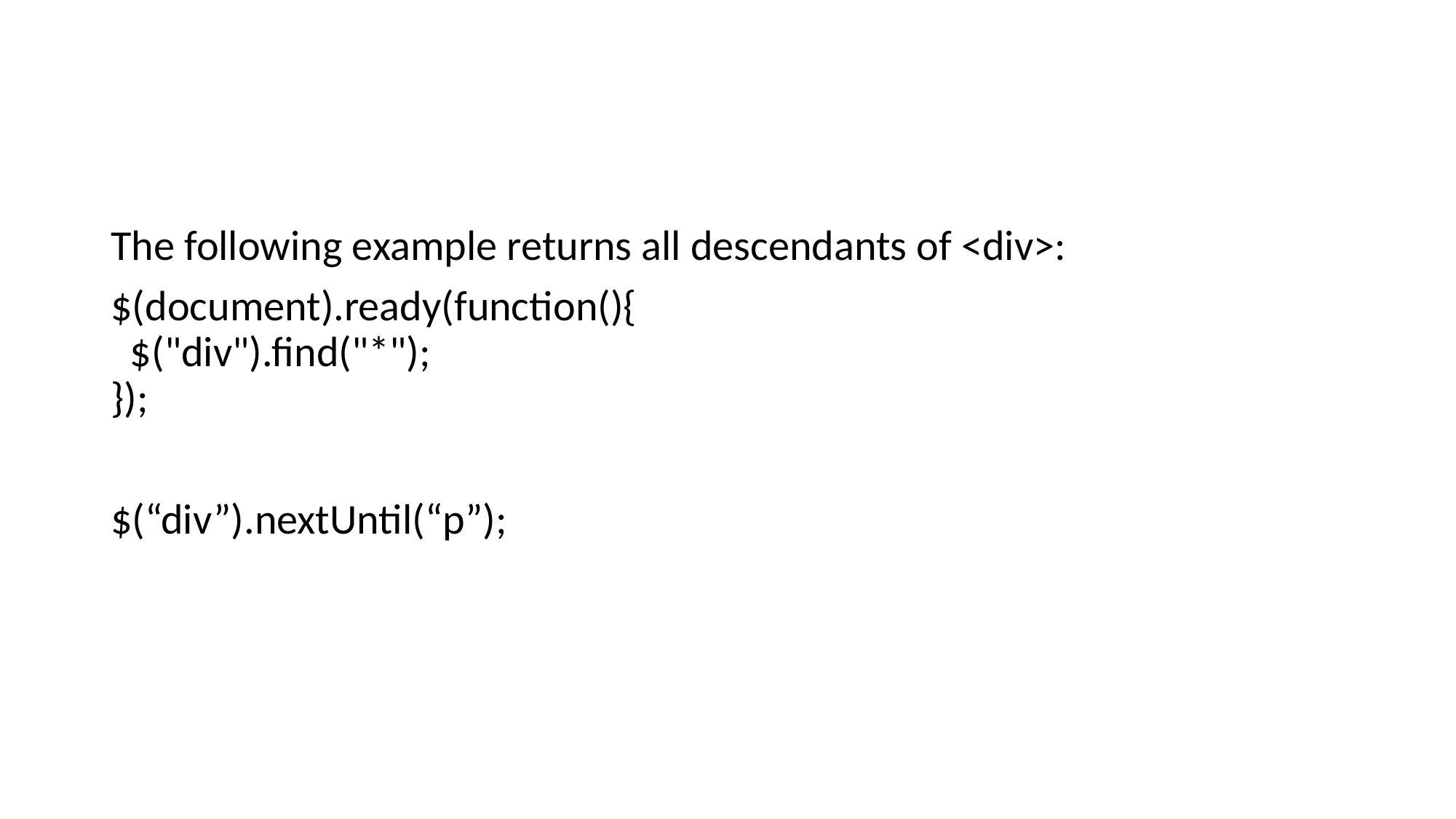

#
The following example returns all descendants of <div>:
$(document).ready(function(){
  $("div").find("*");
});

$(“div”).nextUntil(“p”);